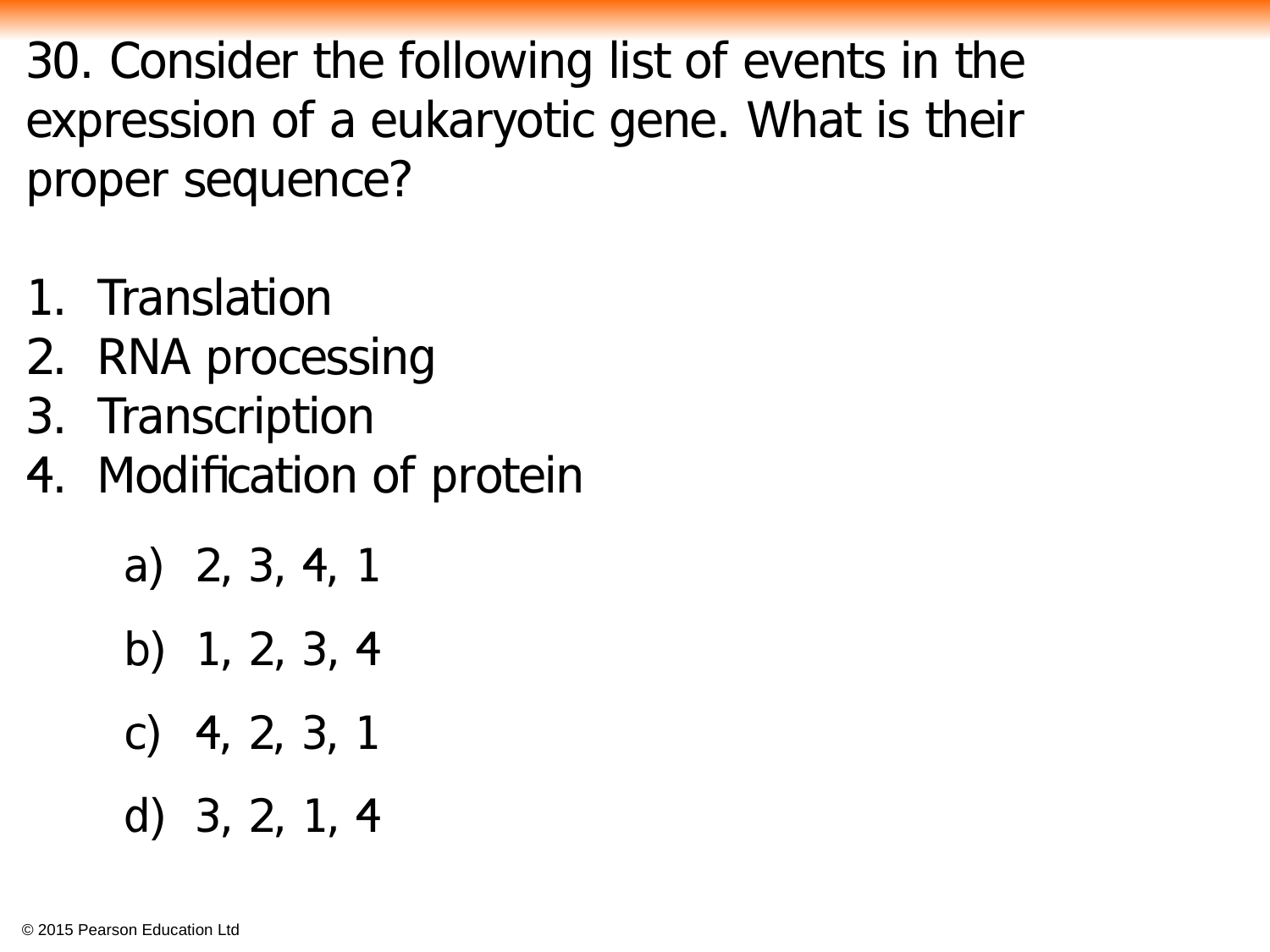

30. Consider the following list of events in the expression of a eukaryotic gene. What is their proper sequence?

Translation
RNA processing
Transcription
Modification of protein
2, 3, 4, 1
1, 2, 3, 4
4, 2, 3, 1
3, 2, 1, 4